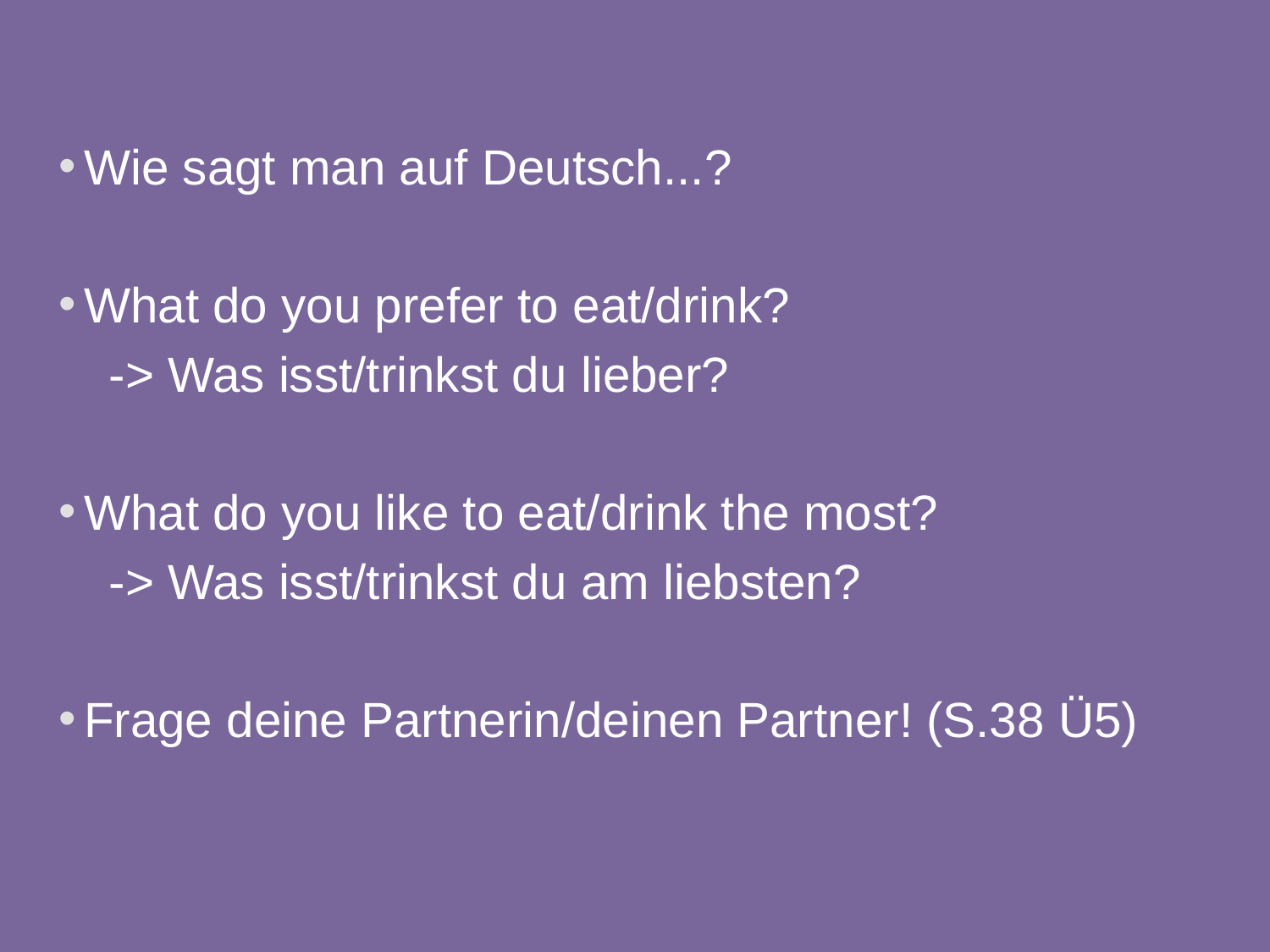

Wie sagt man auf Deutsch...?

What do you prefer to eat/drink?
-> Was isst/trinkst du lieber?

What do you like to eat/drink the most?
-> Was isst/trinkst du am liebsten?

Frage deine Partnerin/deinen Partner! (S.38 Ü5)

19